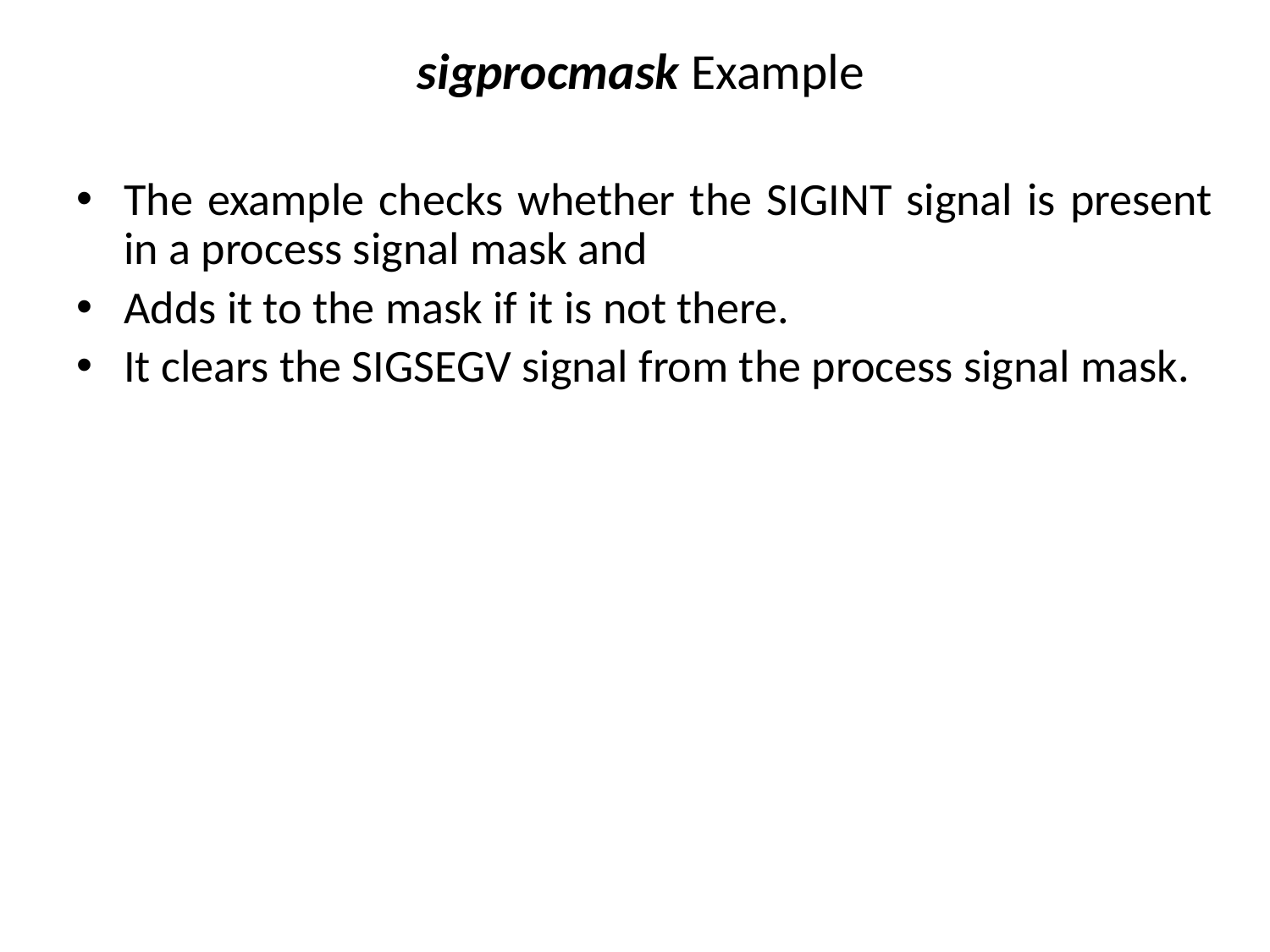

# sigprocmask Example
The example checks whether the SIGINT signal is present in a process signal mask and
Adds it to the mask if it is not there.
It clears the SIGSEGV signal from the process signal mask.